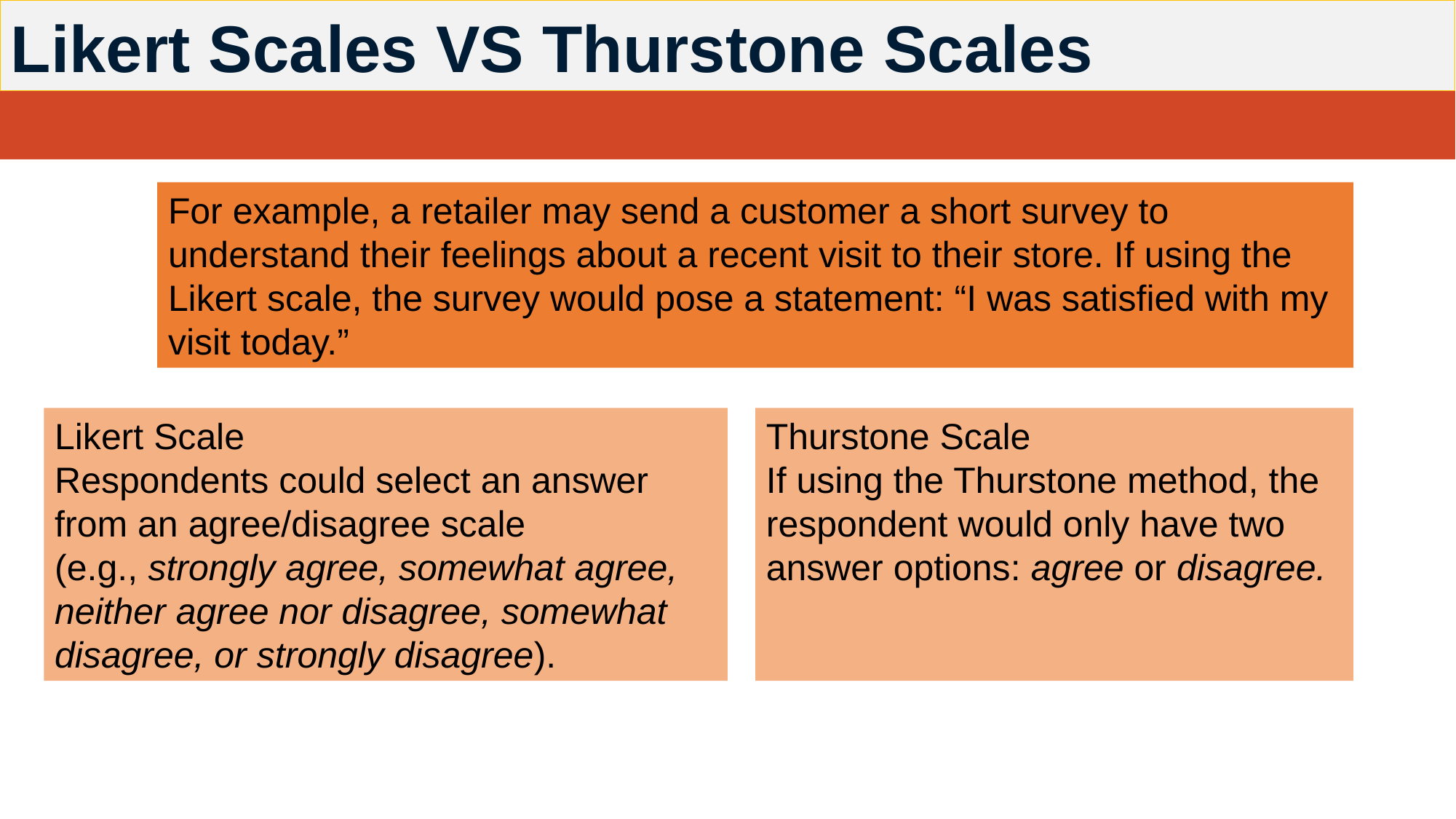

# Likert Scales VS Thurstone Scales
For example, a retailer may send a customer a short survey to understand their feelings about a recent visit to their store. If using the Likert scale, the survey would pose a statement: “I was satisfied with my visit today.”
Likert Scale
Respondents could select an answer from an agree/disagree scale (e.g., strongly agree, somewhat agree, neither agree nor disagree, somewhat disagree, or strongly disagree).
Thurstone Scale
If using the Thurstone method, the respondent would only have two answer options: agree or disagree.